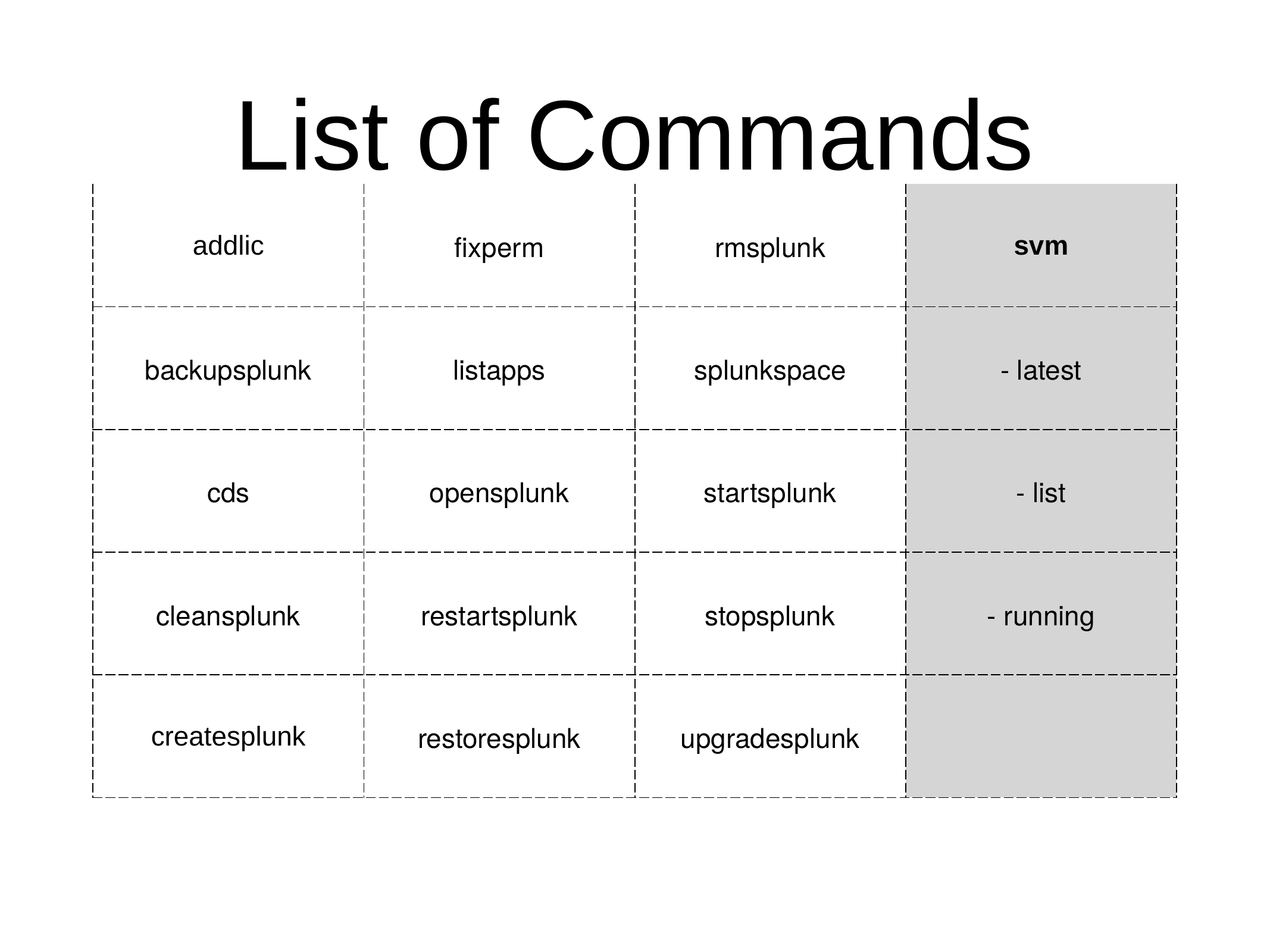

# List of Commands
| addlic | fixperm | rmsplunk | svm |
| --- | --- | --- | --- |
| backupsplunk | listapps | splunkspace | - latest |
| cds | opensplunk | startsplunk | - list |
| cleansplunk | restartsplunk | stopsplunk | - running |
| createsplunk | restoresplunk | upgradesplunk |  |